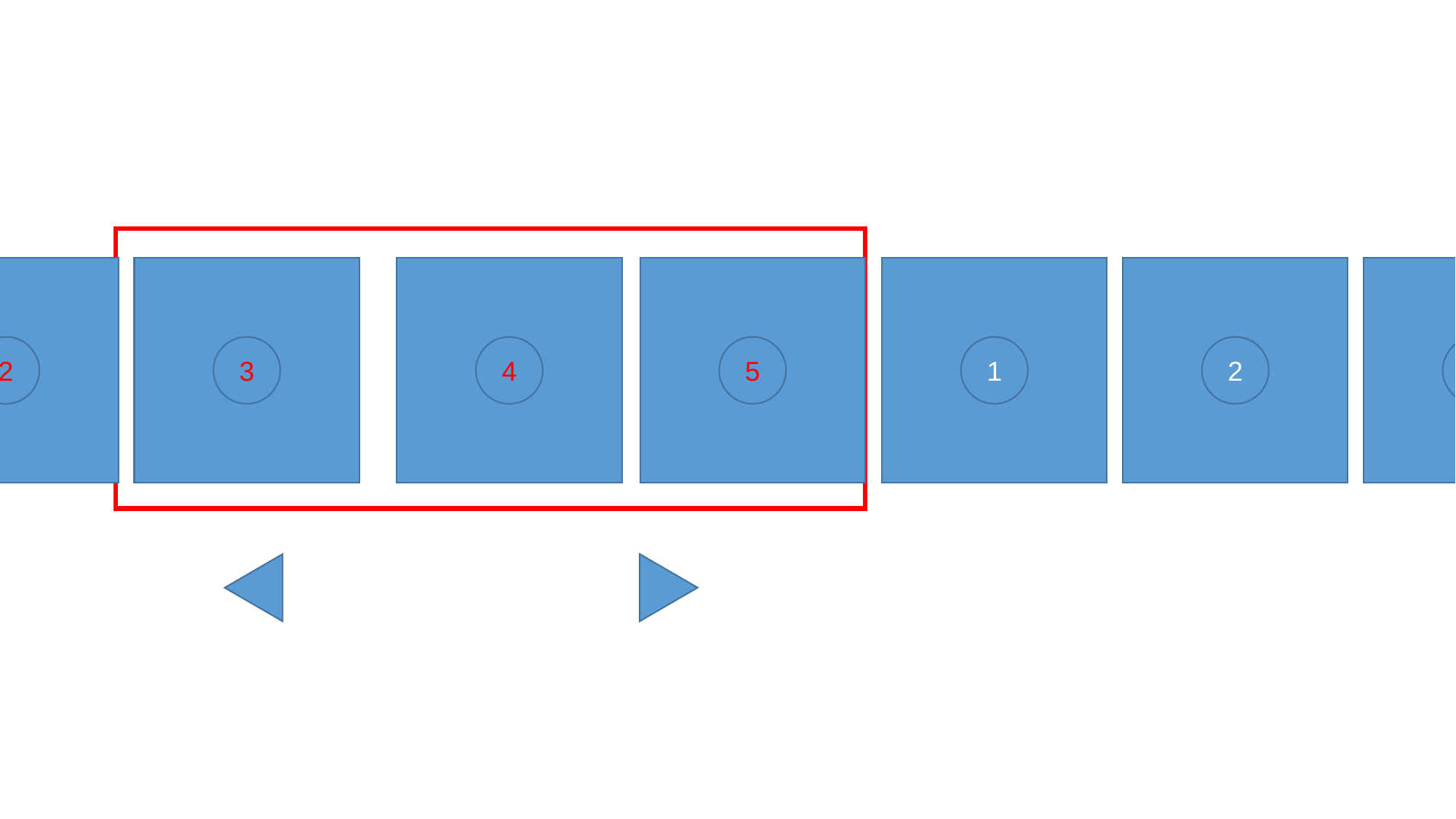

1

2

3

4

5

1

2

3

4

5

1

2

3

4

5